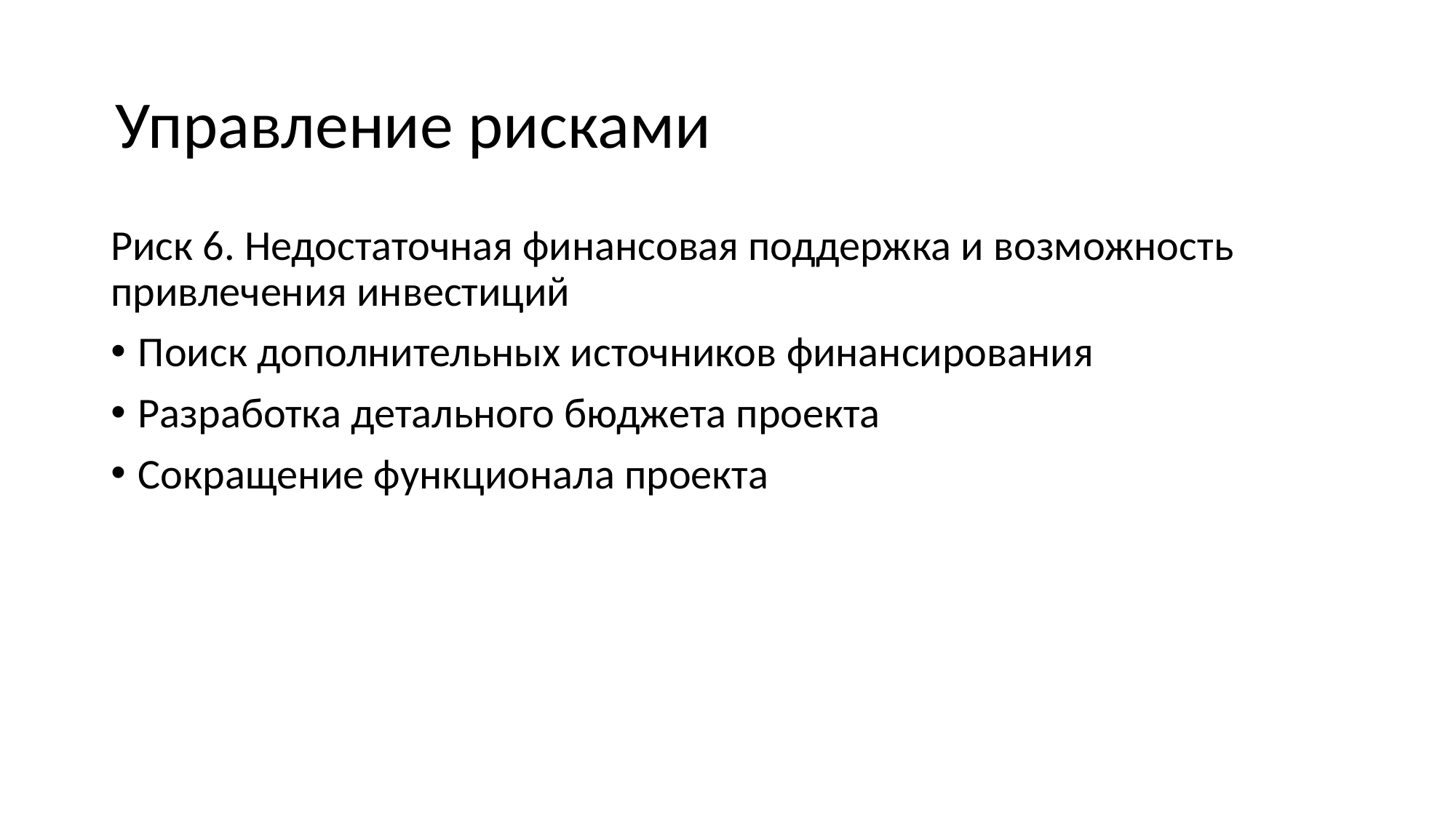

# Управление рисками
Риск 6. Недостаточная финансовая поддержка и возможность привлечения инвестиций
Поиск дополнительных источников финансирования
Разработка детального бюджета проекта
Сокращение функционала проекта